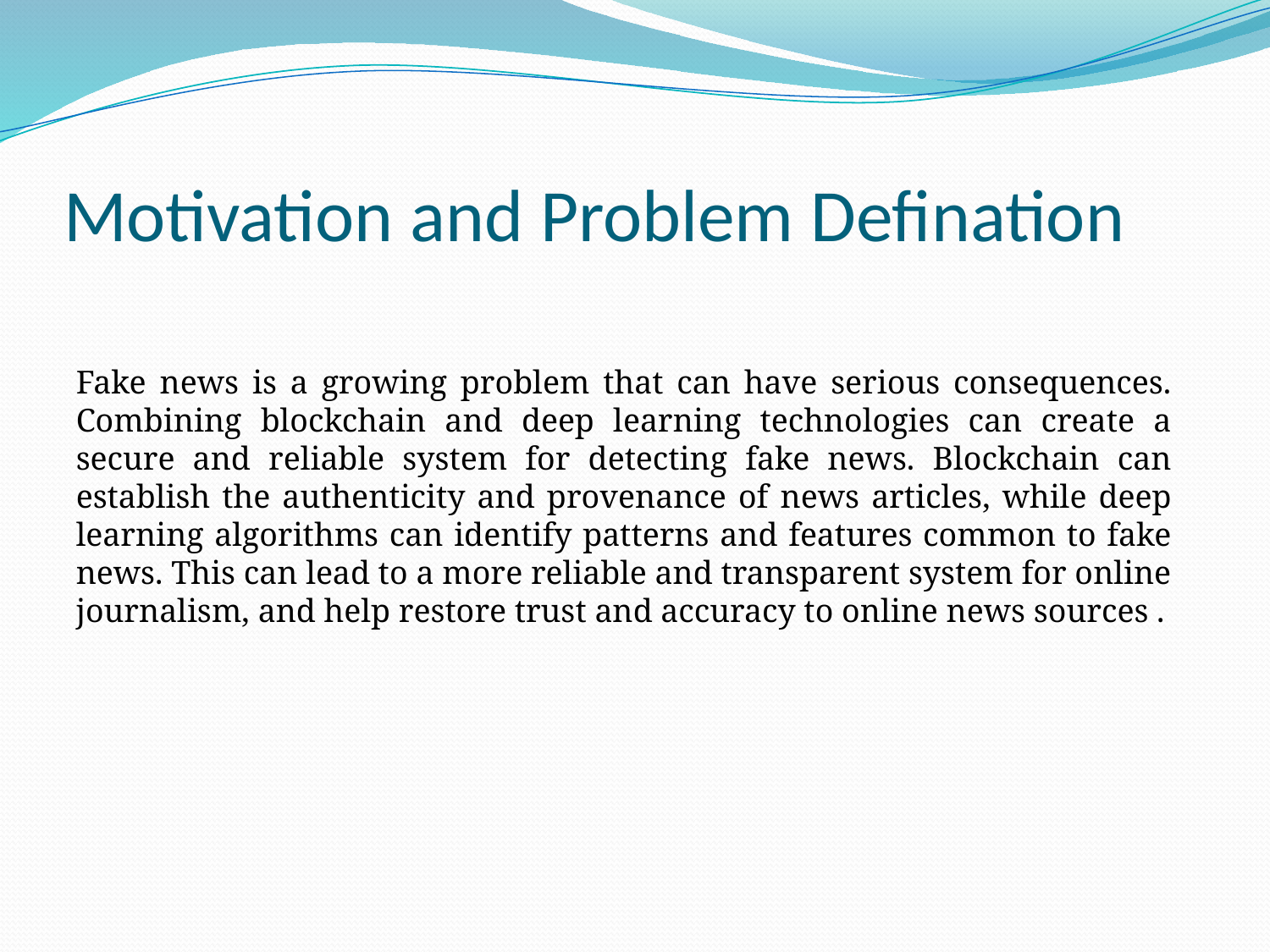

# Motivation and Problem Defination
Fake news is a growing problem that can have serious consequences. Combining blockchain and deep learning technologies can create a secure and reliable system for detecting fake news. Blockchain can establish the authenticity and provenance of news articles, while deep learning algorithms can identify patterns and features common to fake news. This can lead to a more reliable and transparent system for online journalism, and help restore trust and accuracy to online news sources .